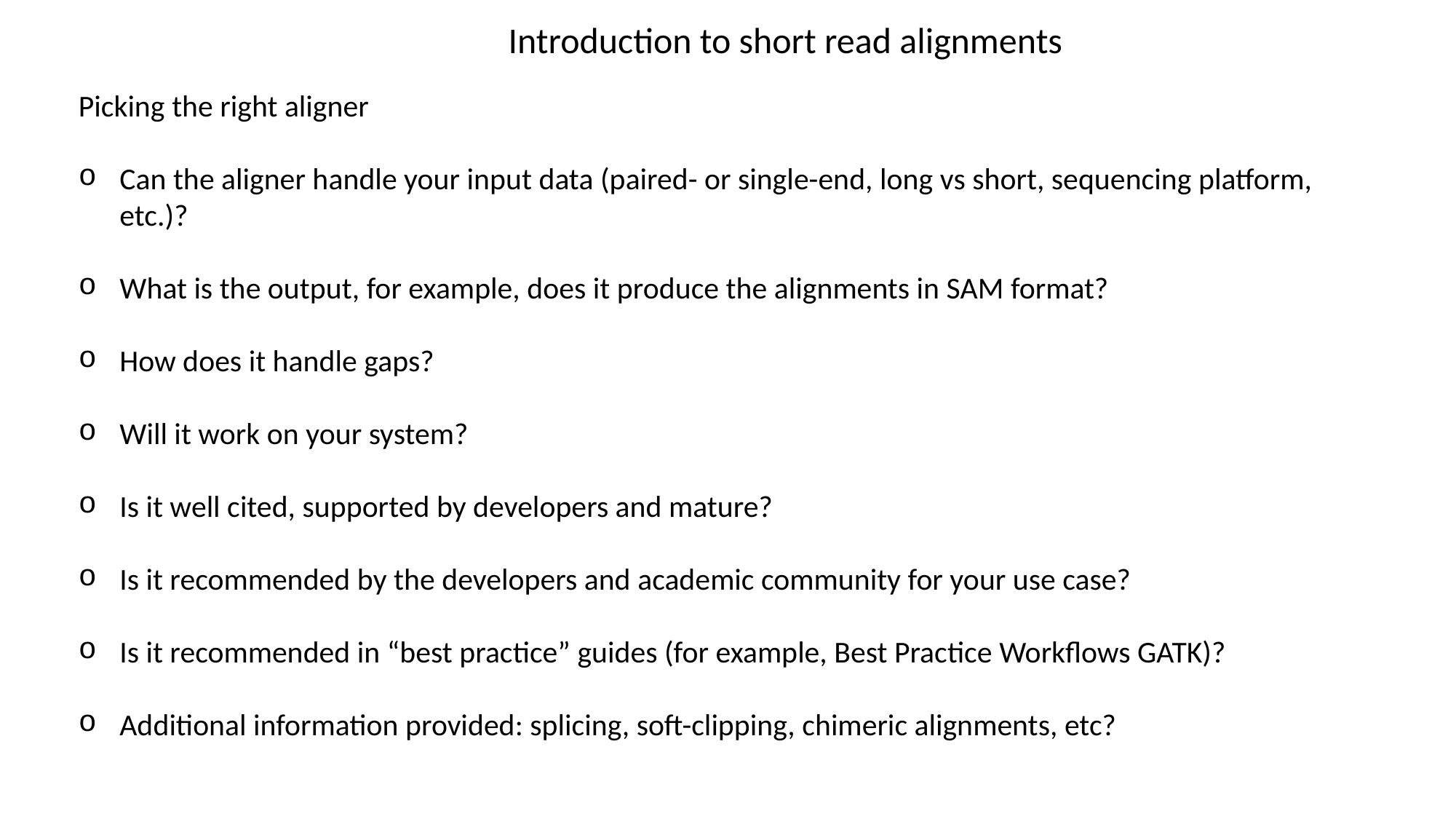

Introduction to short read alignments

Picking the right aligner

Can the aligner handle your input data (paired- or single-end, long vs short, sequencing platform, etc.)?

What is the output, for example, does it produce the alignments in SAM format?

How does it handle gaps?

Will it work on your system?

Is it well cited, supported by developers and mature?

Is it recommended by the developers and academic community for your use case?

Is it recommended in “best practice” guides (for example, Best Practice Workflows GATK)?

Additional information provided: splicing, soft-clipping, chimeric alignments, etc?